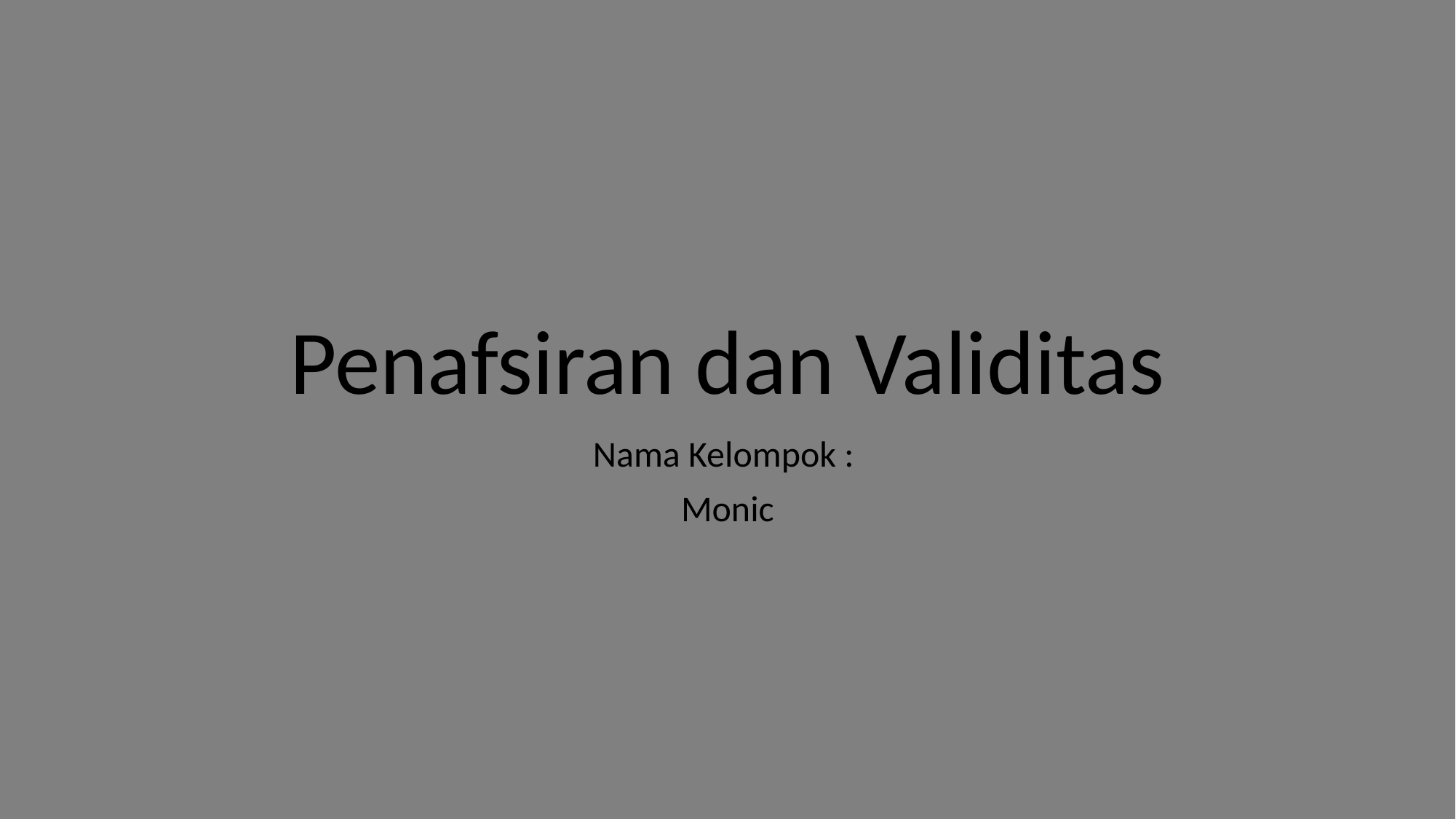

# Penafsiran dan Validitas
Nama Kelompok :
Monic